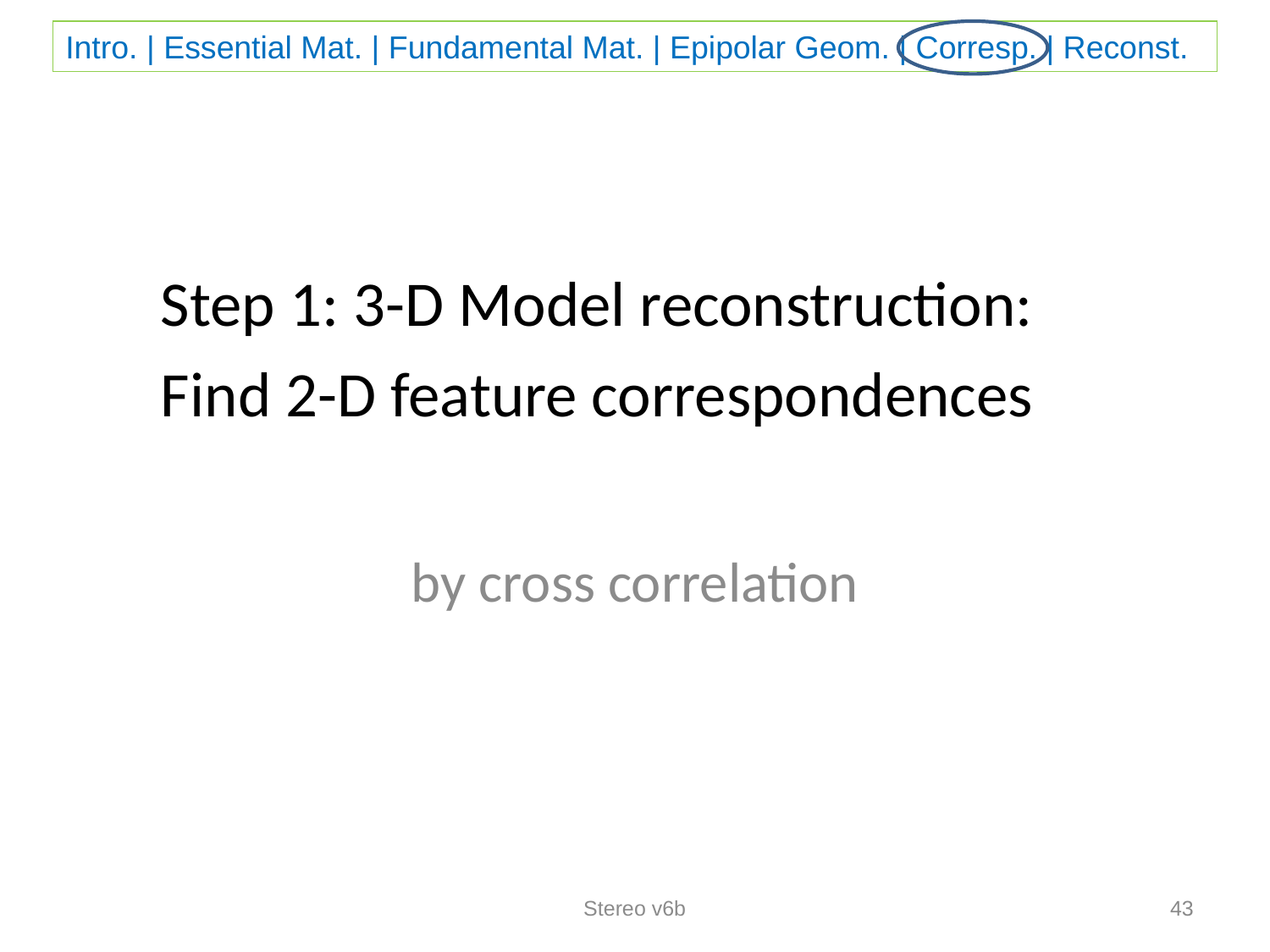

# Step 1: 3-D Model reconstruction: Find 2-D feature correspondences
by cross correlation
Stereo v6b
43